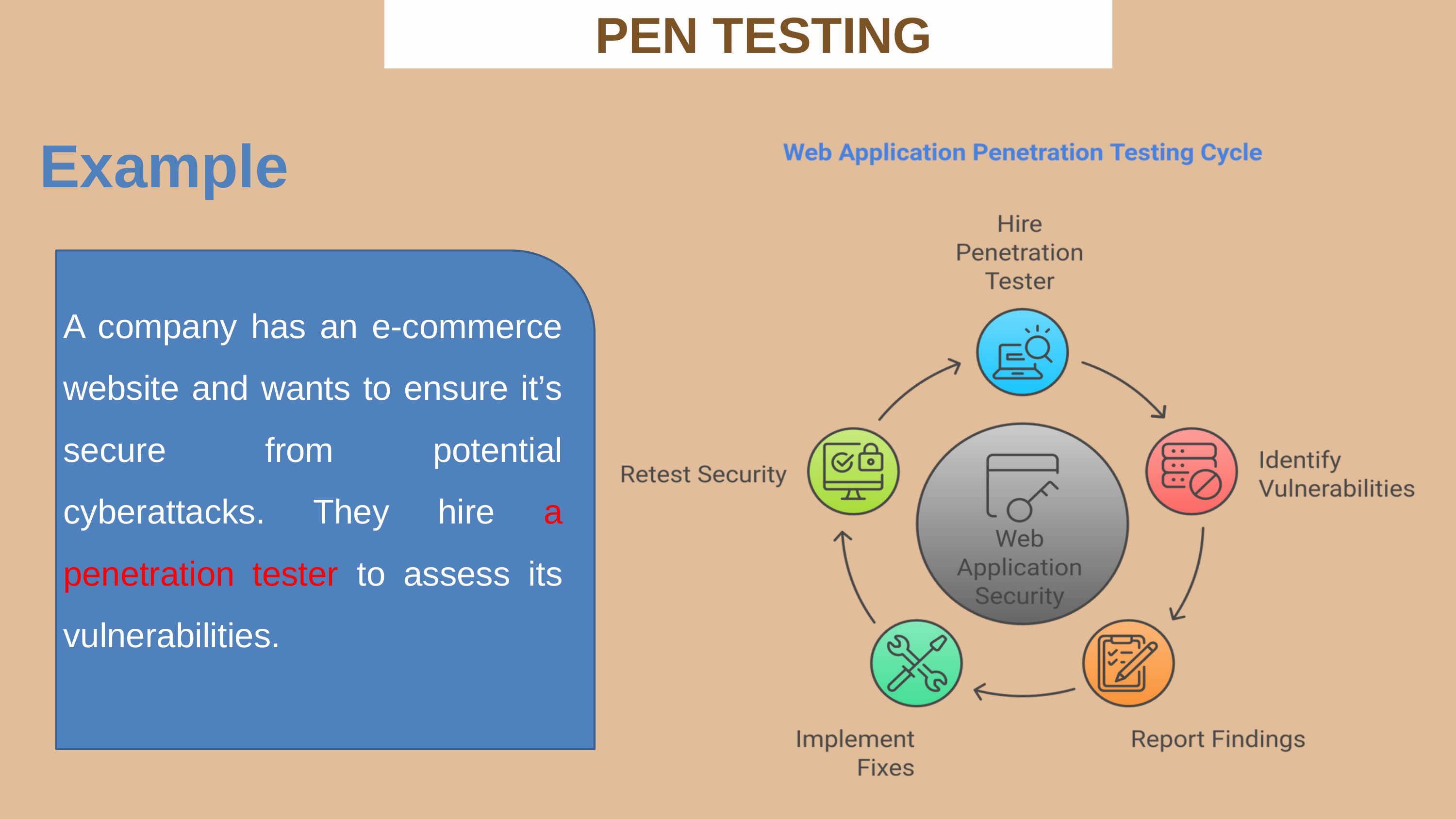

PEN TESTING
Example

A company has an e-commerce website and wants to ensure it’s secure from potential cyberattacks. They hire a penetration tester to assess its vulnerabilities.